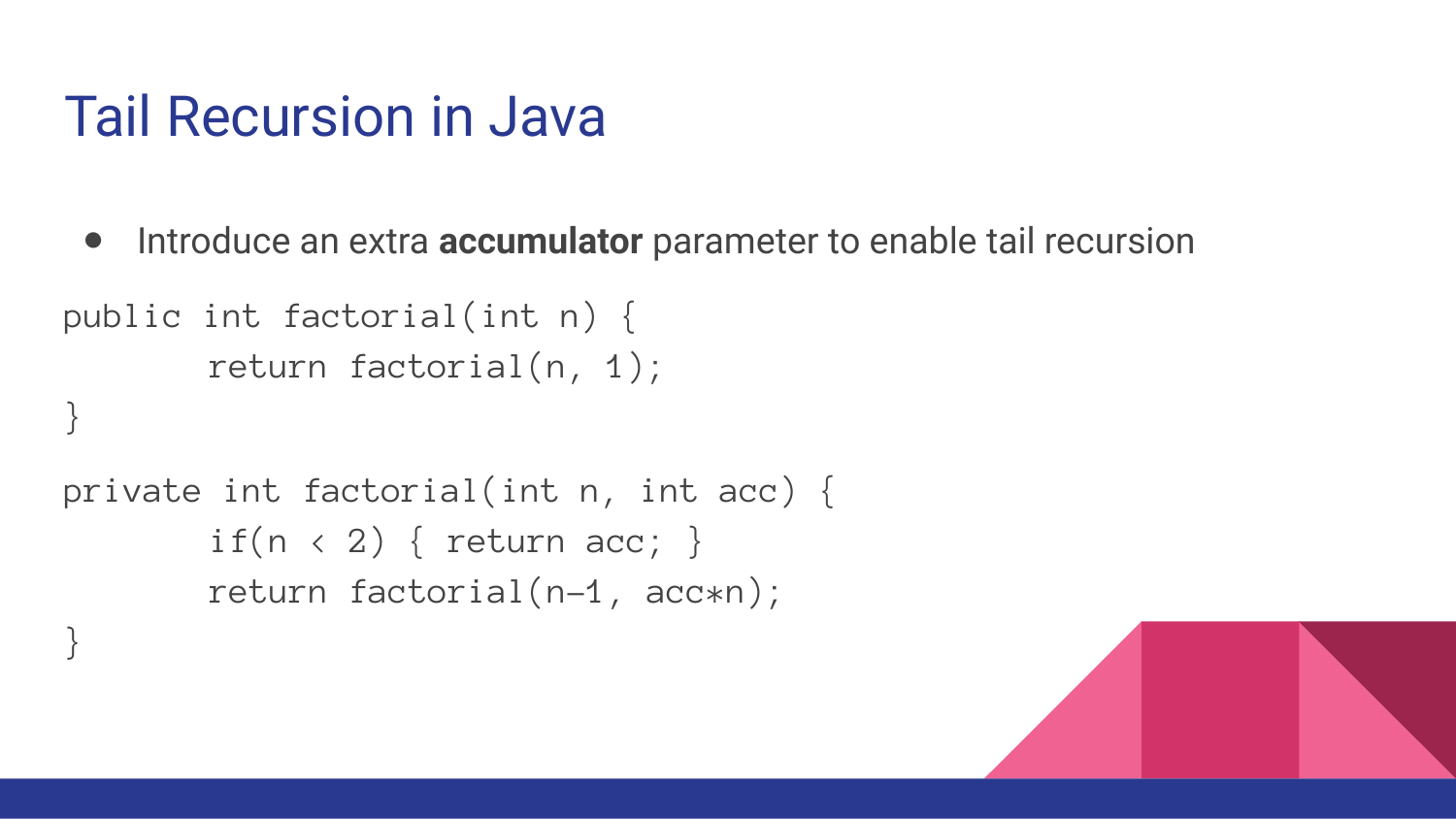

# Tail Recursion in Java
Introduce an extra accumulator parameter to enable tail recursion
public int factorial(int n) {
	return factorial(n, 1);
}
private int factorial(int n, int acc) {
	if(n < 2) { return acc; }
	return factorial(n-1, acc*n);
}